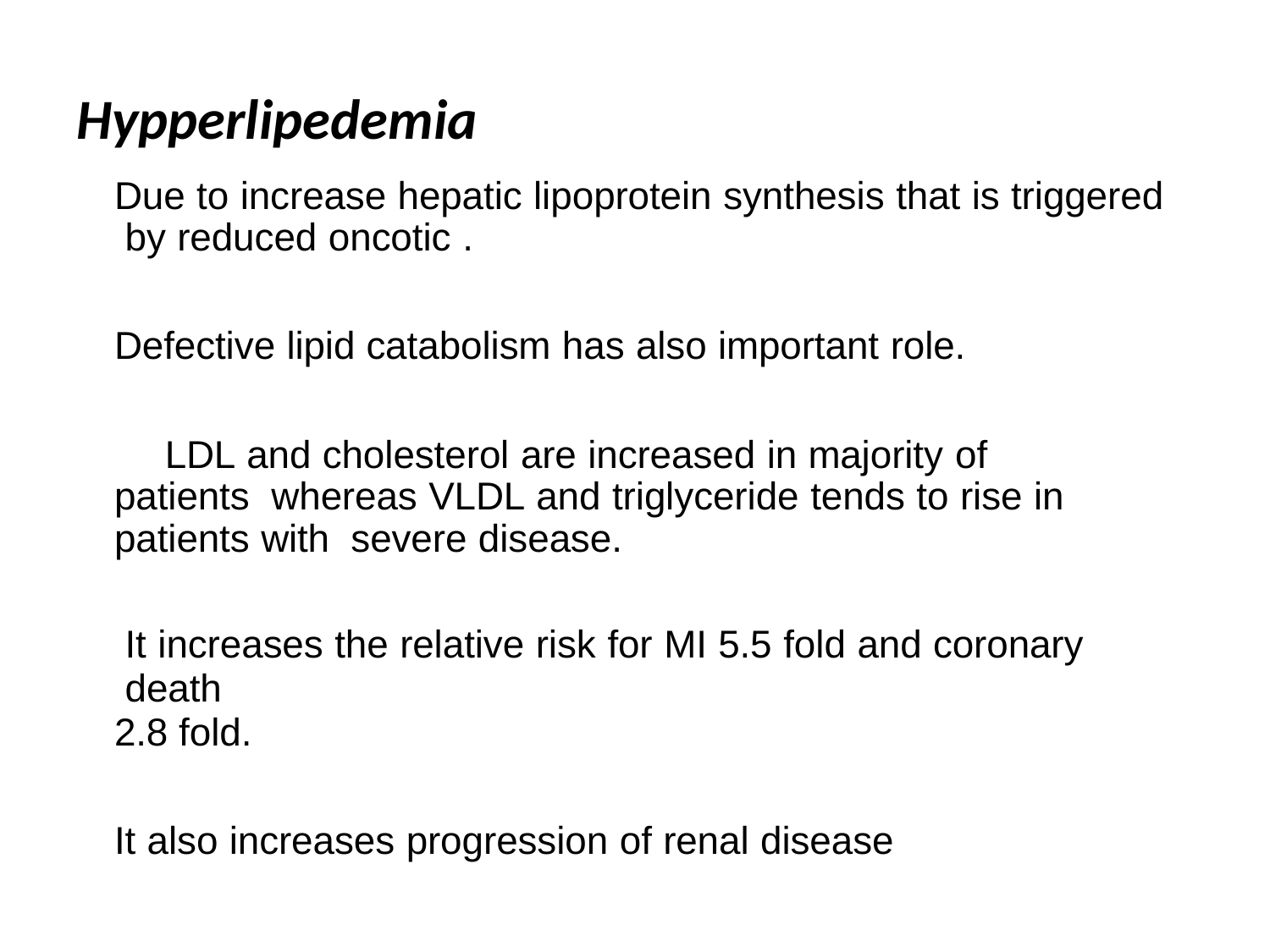

# Hypperlipedemia
Due to increase hepatic lipoprotein synthesis that is triggered  by reduced oncotic .

Defective lipid catabolism has also important role.

	LDL and cholesterol are increased in majority of patients  whereas VLDL and triglyceride tends to rise in patients with  severe disease.

It increases the relative risk for MI 5.5 fold and coronary death
2.8 fold.

It also increases progression of renal disease